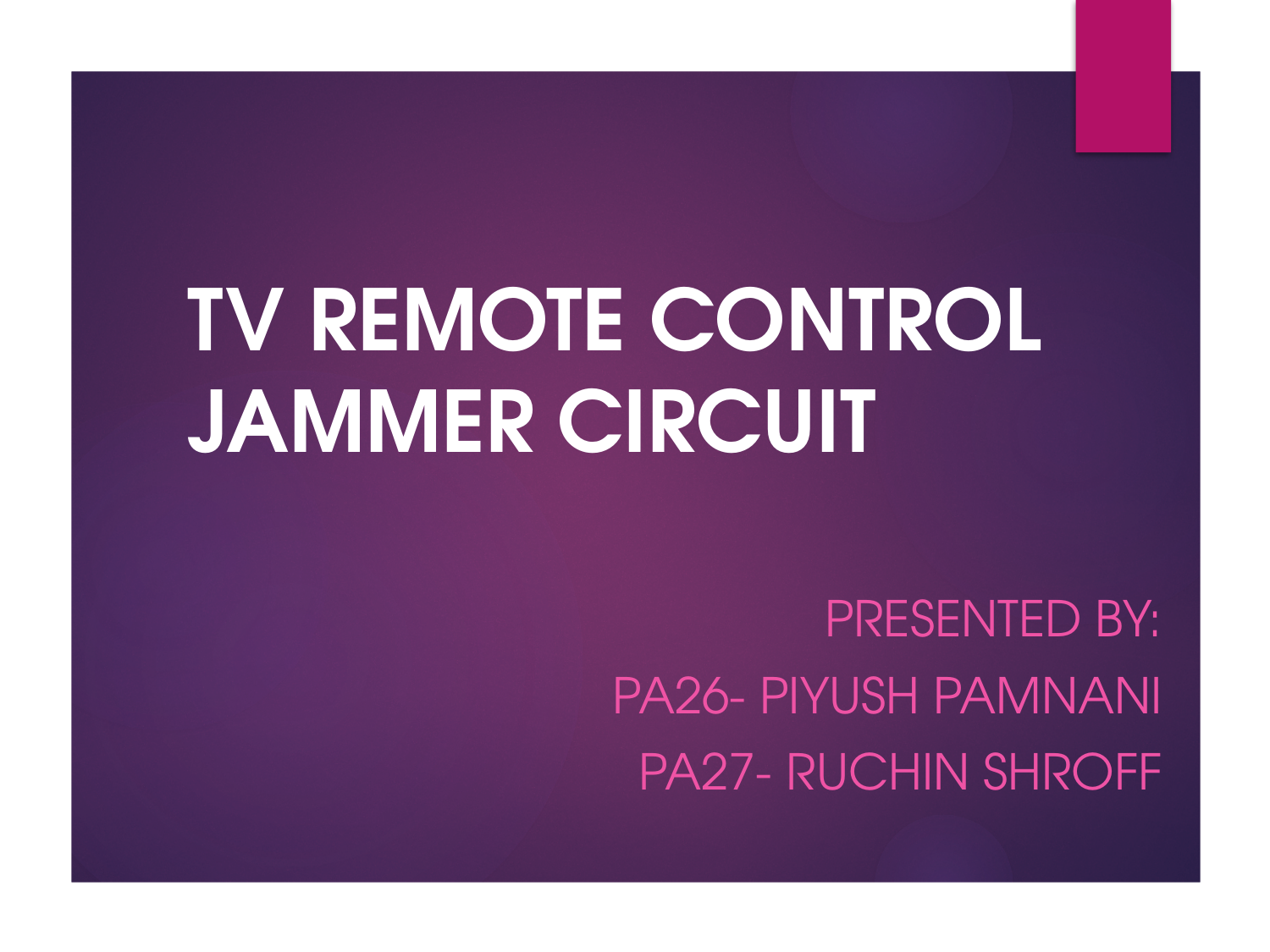

# TV REMOTE CONTROL JAMMER CIRCUIT
Presented by:
PA26- Piyush Pamnani
PA27- Ruchin Shroff